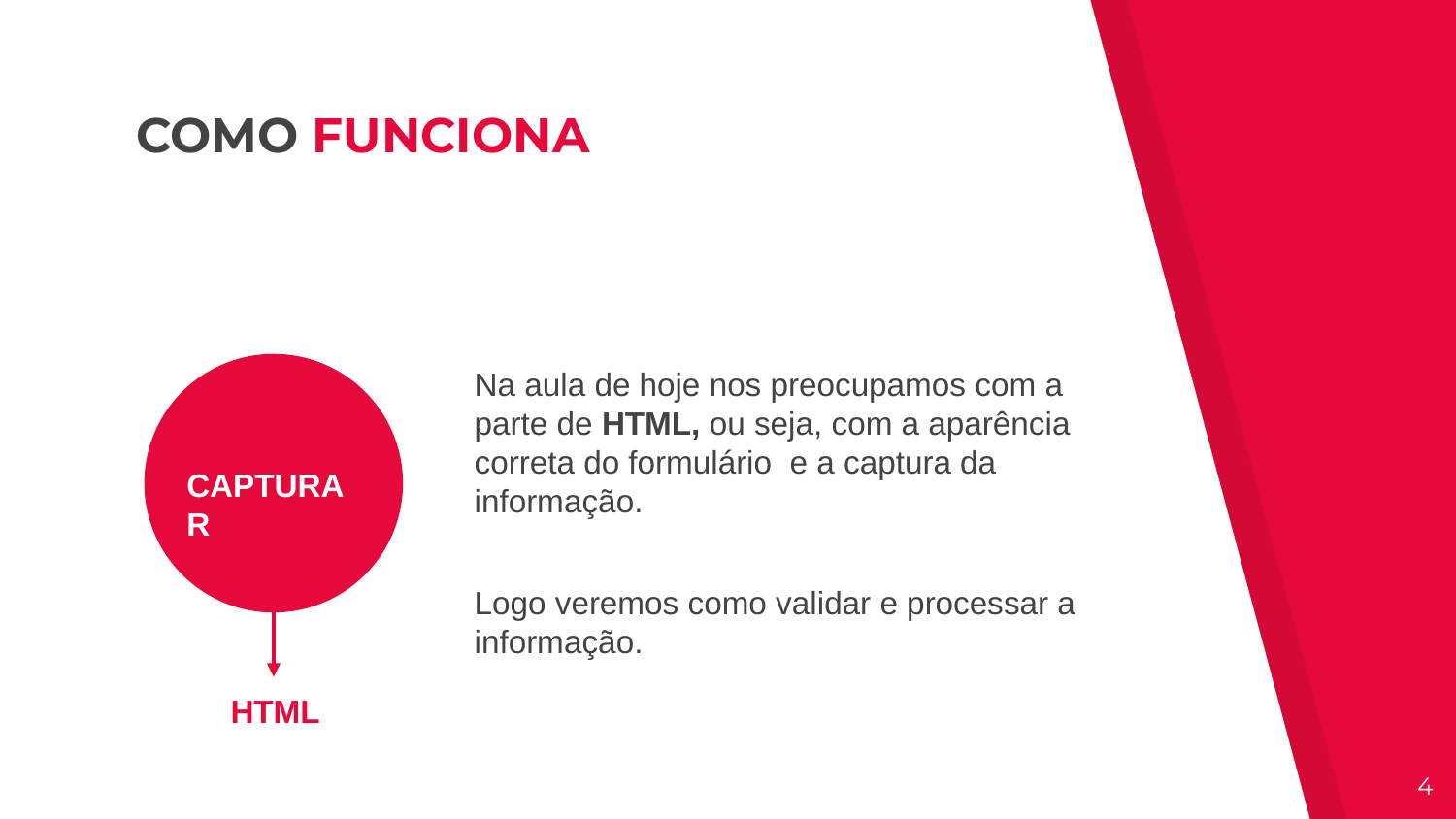

COMO FUNCIONA
Na aula de hoje nos preocupamos com a parte de HTML, ou seja, com a aparência correta do formulário  e a captura da informação.

Logo veremos como validar e processar a informação.

CAPTURAR
HTML
4